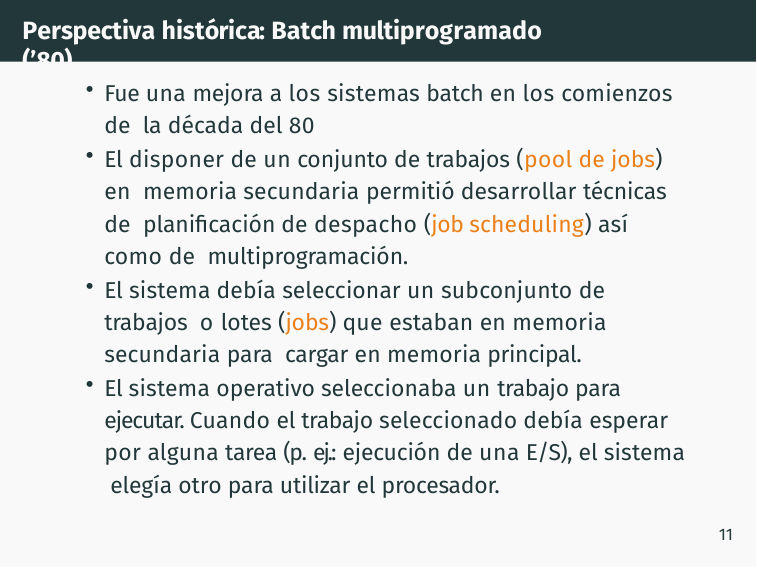

# Perspectiva histórica: Batch multiprogramado (’80)
Fue una mejora a los sistemas batch en los comienzos de  la década del 80
El disponer de un conjunto de trabajos (pool de jobs) en  memoria secundaria permitió desarrollar técnicas de  planificación de despacho (job scheduling) así como de  multiprogramación.
El sistema debía seleccionar un subconjunto de trabajos  o lotes (jobs) que estaban en memoria secundaria para  cargar en memoria principal.
El sistema operativo seleccionaba un trabajo para  ejecutar. Cuando el trabajo seleccionado debía esperar  por alguna tarea (p. ej.: ejecución de una E/S), el sistema  elegía otro para utilizar el procesador.
11